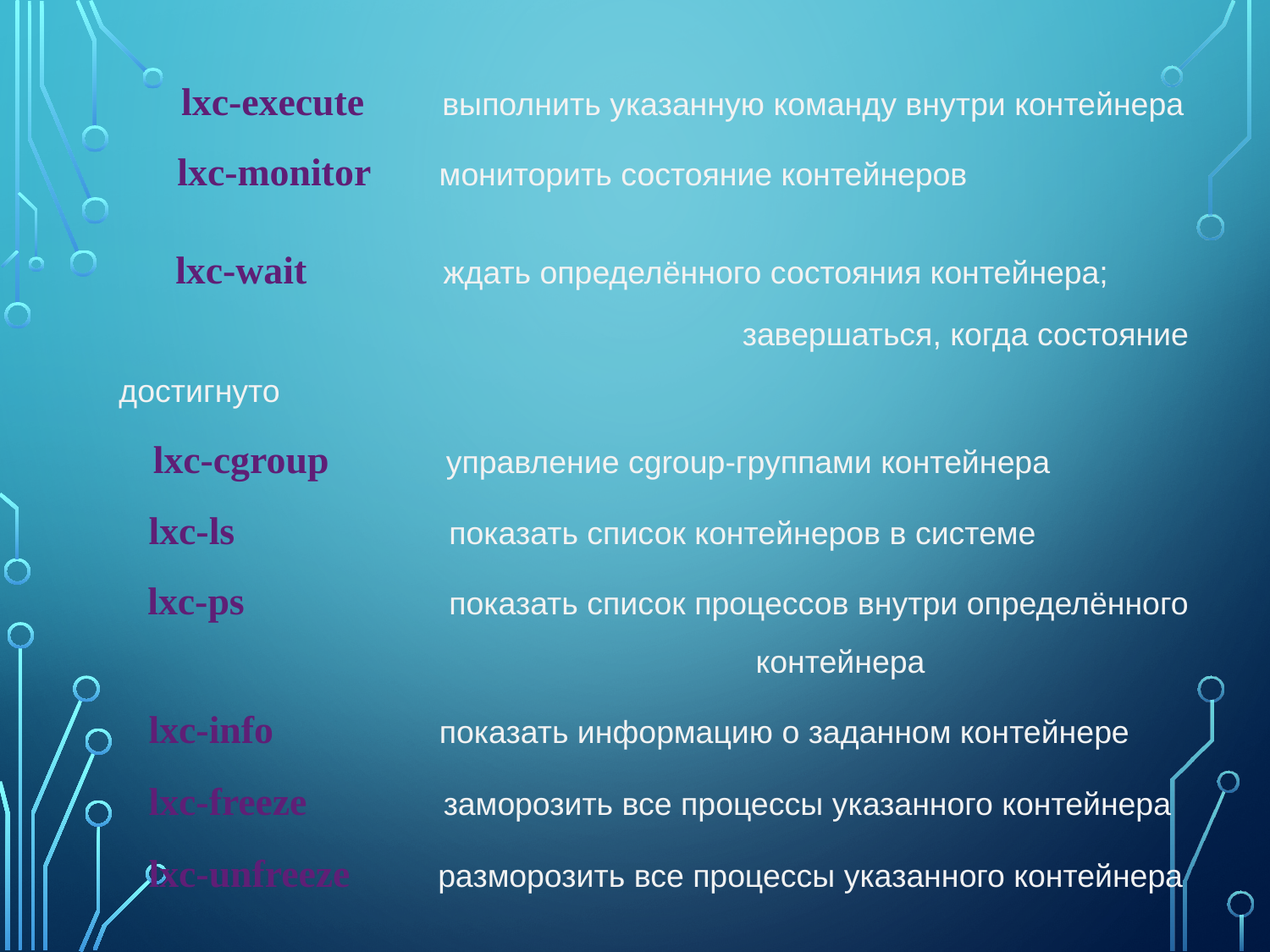

lxc-execute        выполнить указанную команду внутри контейнера
      lxc-monitor       мониторить состояние контейнеров
    lxc-wait              ждать определённого состояния контейнера;  	 				             завершаться, когда состояние достигнуто
   lxc-cgroup            управление cgroup-группами контейнера
 lxc-ls                      показать список контейнеров в системе
        lxc-ps                     показать список процессов внутри определённого 					     контейнера
 lxc-info                 показать информацию о заданном контейнере
 lxc-freeze              заморозить все процессы указанного контейнера
 lxc-unfreeze         разморозить все процессы указанного контейнера